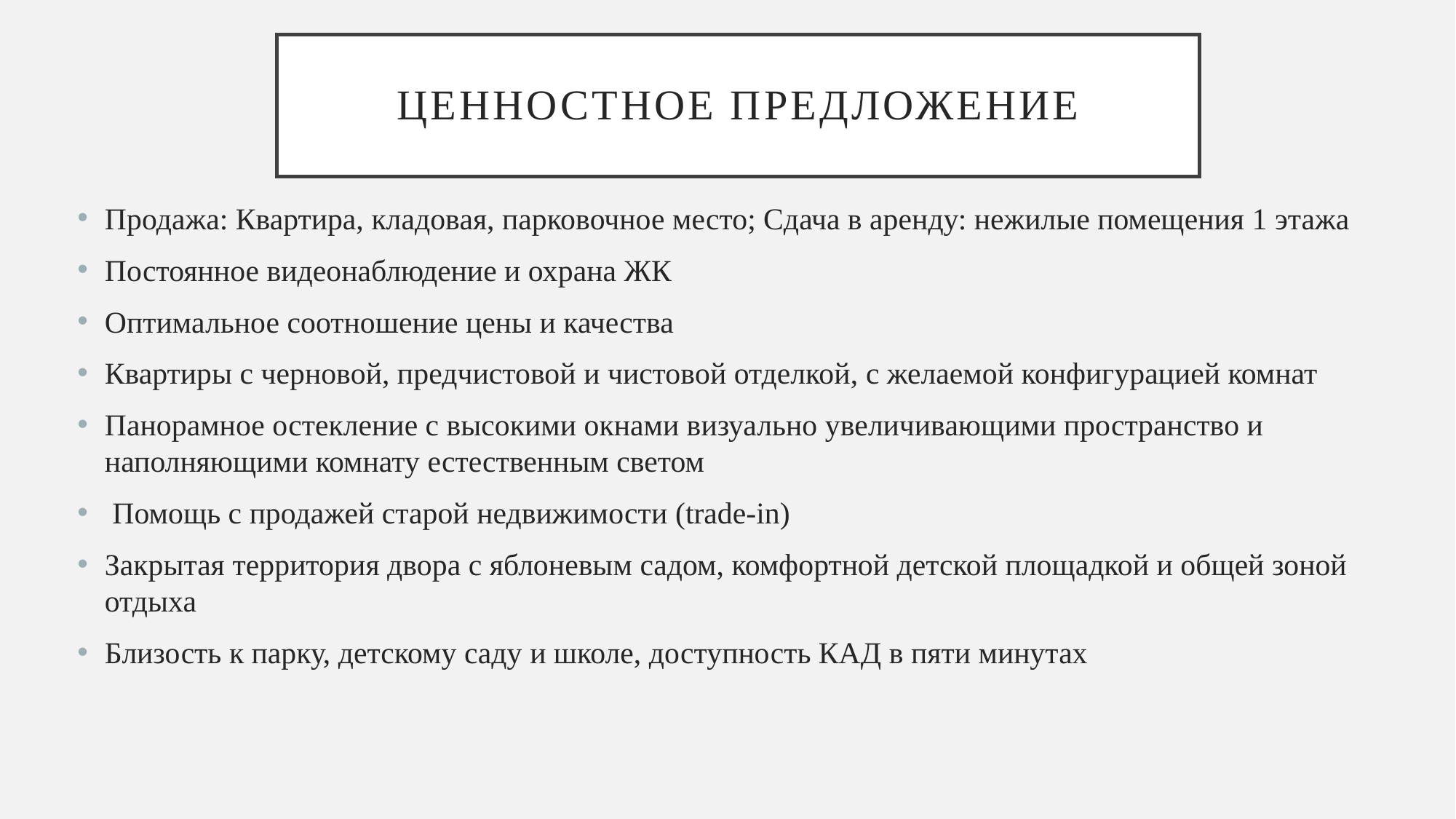

# Ценностное предложение
Продажа: Квартира, кладовая, парковочное место; Сдача в аренду: нежилые помещения 1 этажа
Постоянное видеонаблюдение и охрана ЖК
Оптимальное соотношение цены и качества
Квартиры с черновой, предчистовой и чистовой отделкой, с желаемой конфигурацией комнат
Панорамное остекление с высокими окнами визуально увеличивающими пространство и наполняющими комнату естественным светом
 Помощь с продажей старой недвижимости (trade-in)
Закрытая территория двора с яблоневым садом, комфортной детской площадкой и общей зоной отдыха
Близость к парку, детскому саду и школе, доступность КАД в пяти минутах